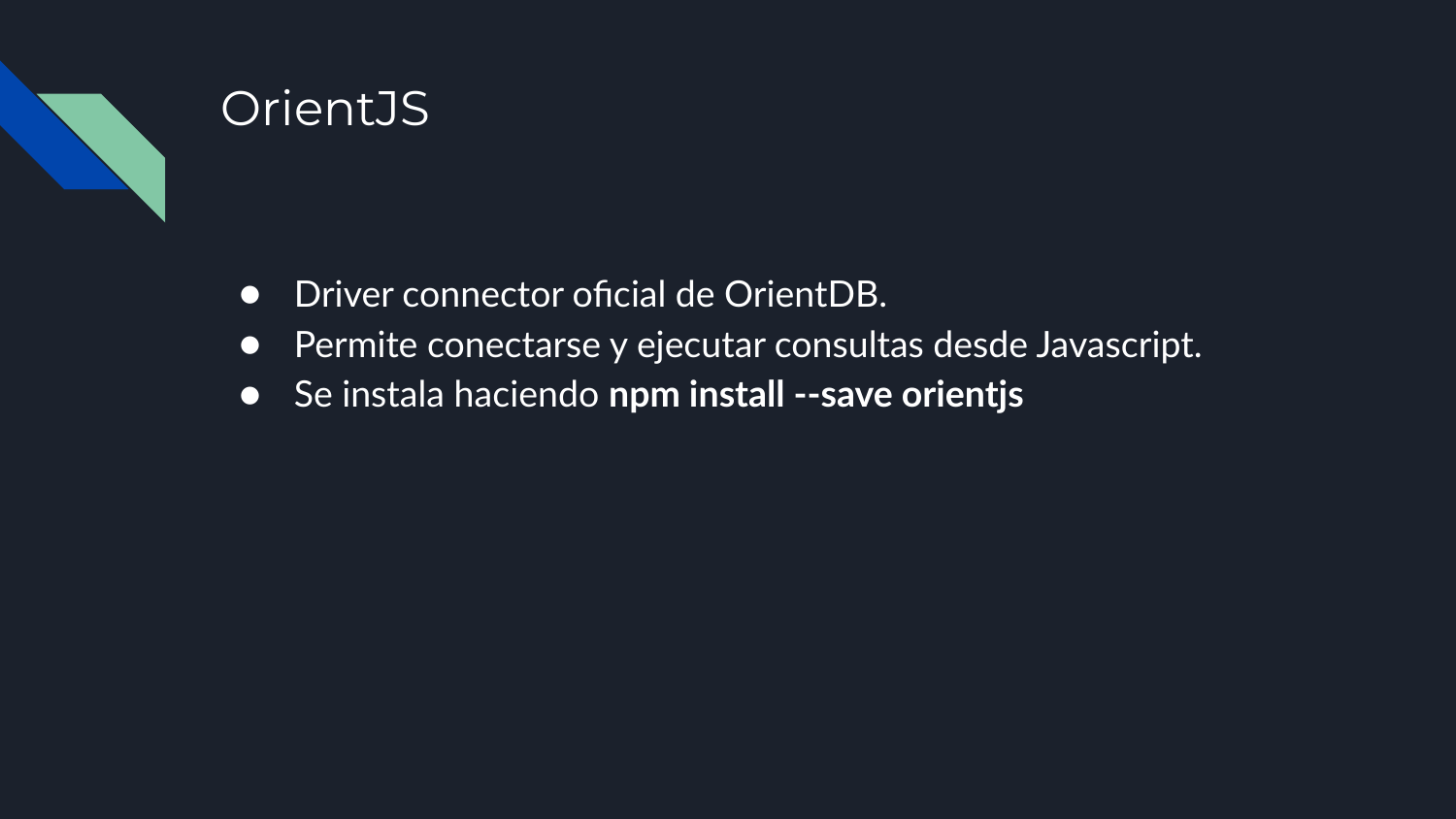

# OrientJS
Driver connector oficial de OrientDB.
Permite conectarse y ejecutar consultas desde Javascript.
Se instala haciendo npm install --save orientjs